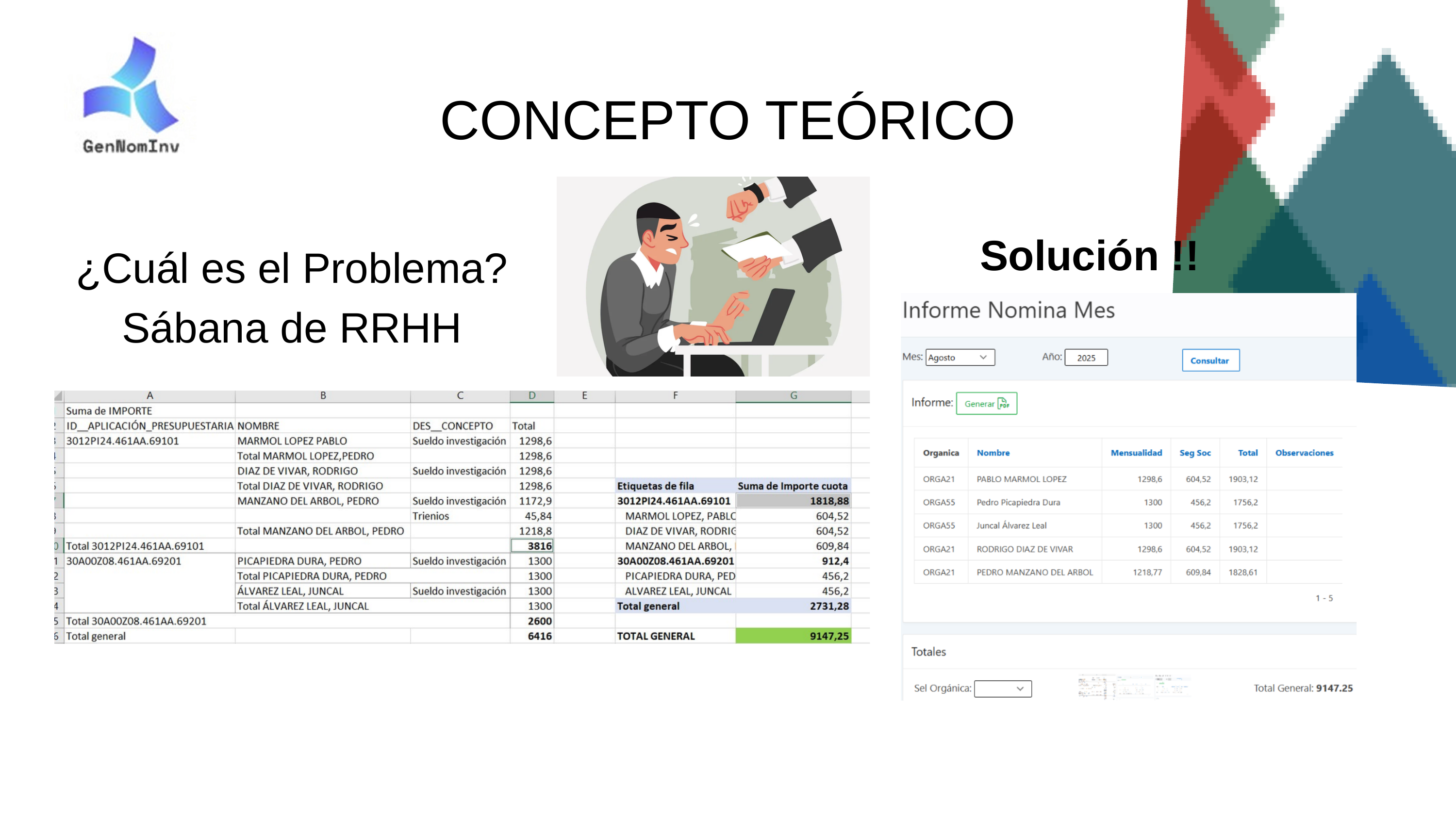

CONCEPTO TEÓRICO

Solución !!
¿Cuál es el Problema?
Sábana de RRHH